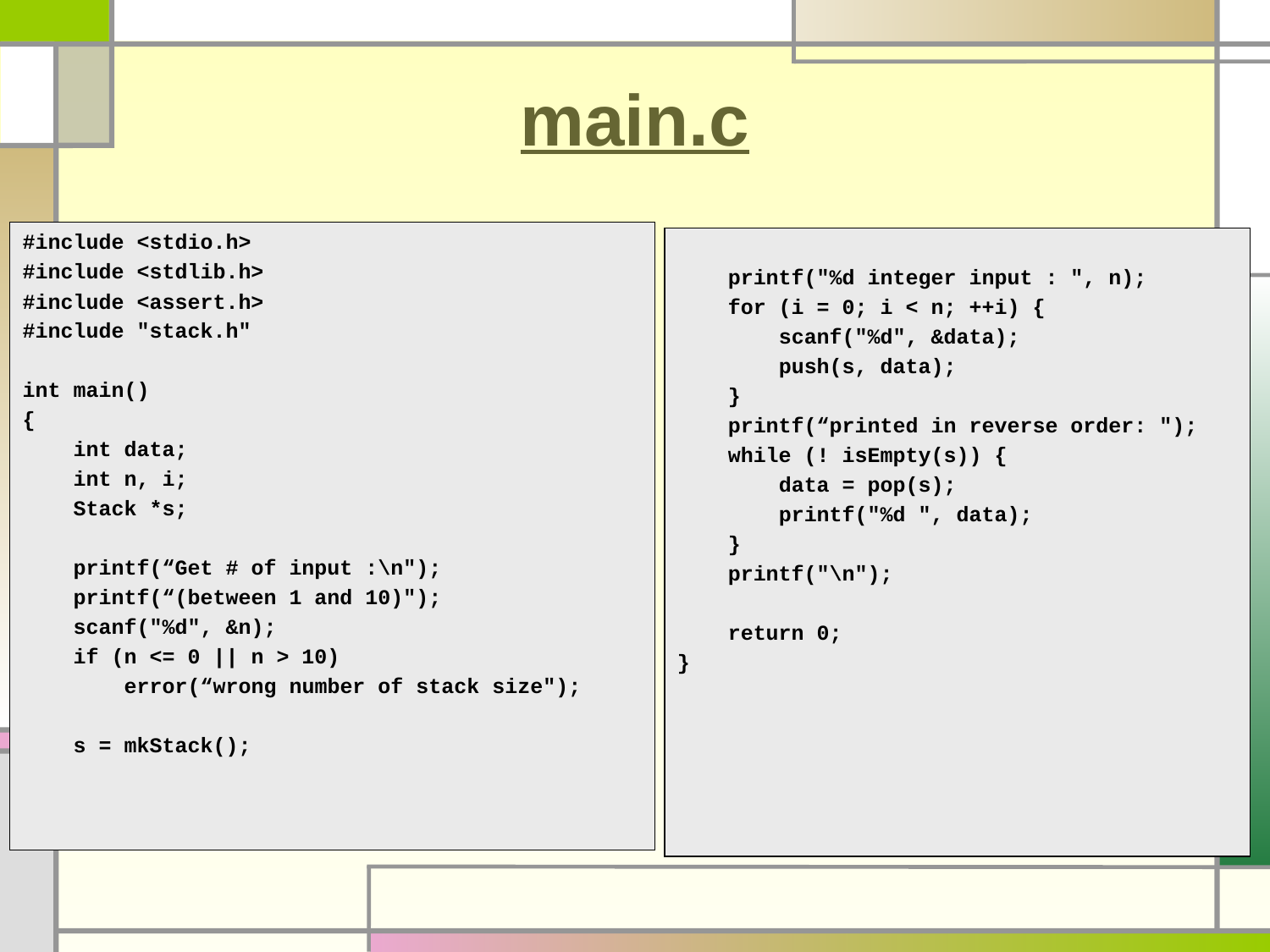

# main.c
#include <stdio.h>
#include <stdlib.h>
#include <assert.h>
#include "stack.h"

int main()
{
    int data;
    int n, i;
    Stack *s;

    printf(“Get # of input :\n");
    printf(“(between 1 and 10)");
    scanf("%d", &n);
    if (n <= 0 || n > 10)
        error(“wrong number of stack size");

    s = mkStack();

    printf("%d integer input : ", n);
    for (i = 0; i < n; ++i) {
        scanf("%d", &data);
        push(s, data);
    }
    printf(“printed in reverse order: ");
    while (! isEmpty(s)) {
        data = pop(s);
        printf("%d ", data);
    }
    printf("\n");

    return 0;
}